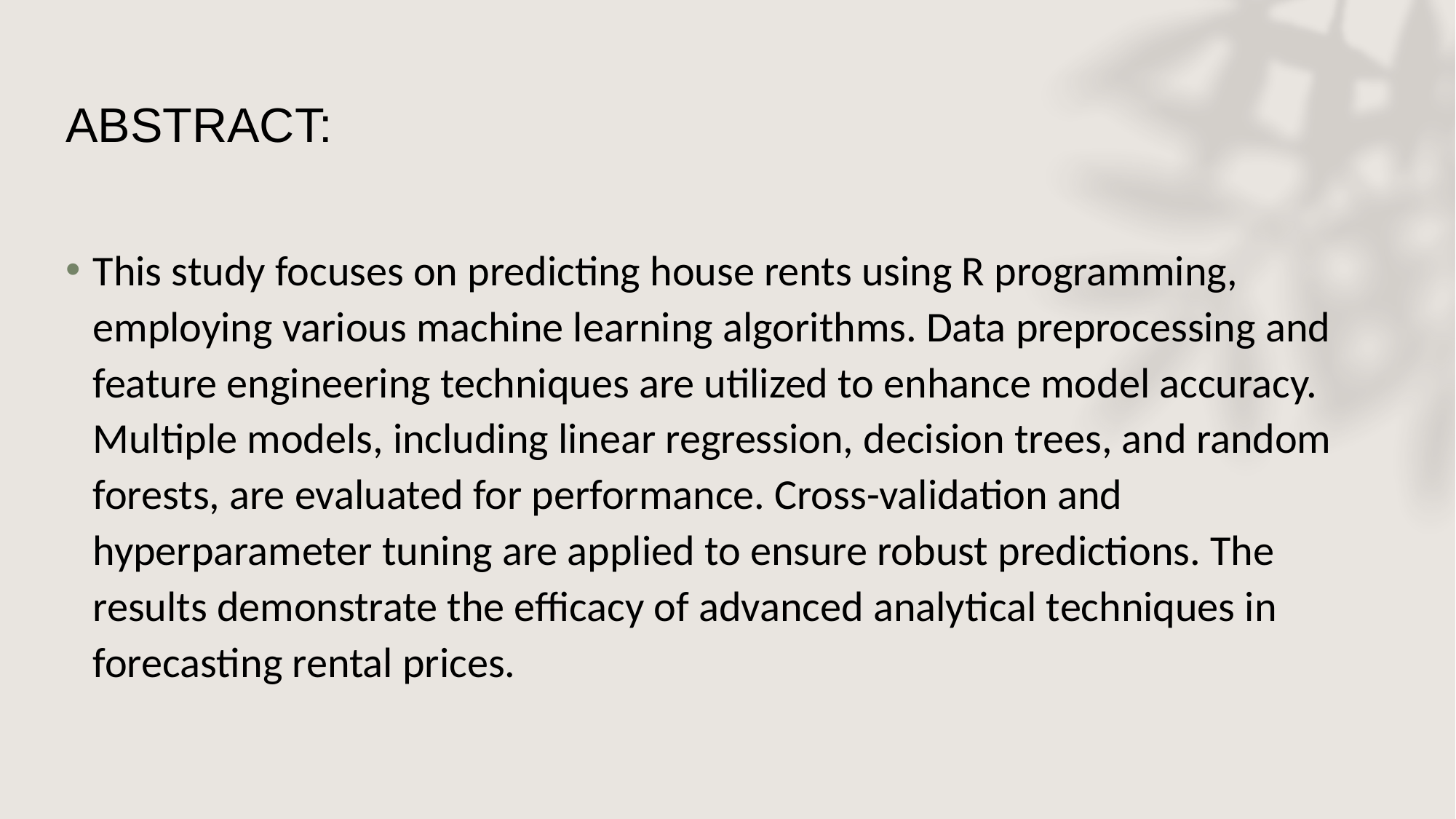

# ABSTRACT:
This study focuses on predicting house rents using R programming, employing various machine learning algorithms. Data preprocessing and feature engineering techniques are utilized to enhance model accuracy. Multiple models, including linear regression, decision trees, and random forests, are evaluated for performance. Cross-validation and hyperparameter tuning are applied to ensure robust predictions. The results demonstrate the efficacy of advanced analytical techniques in forecasting rental prices.